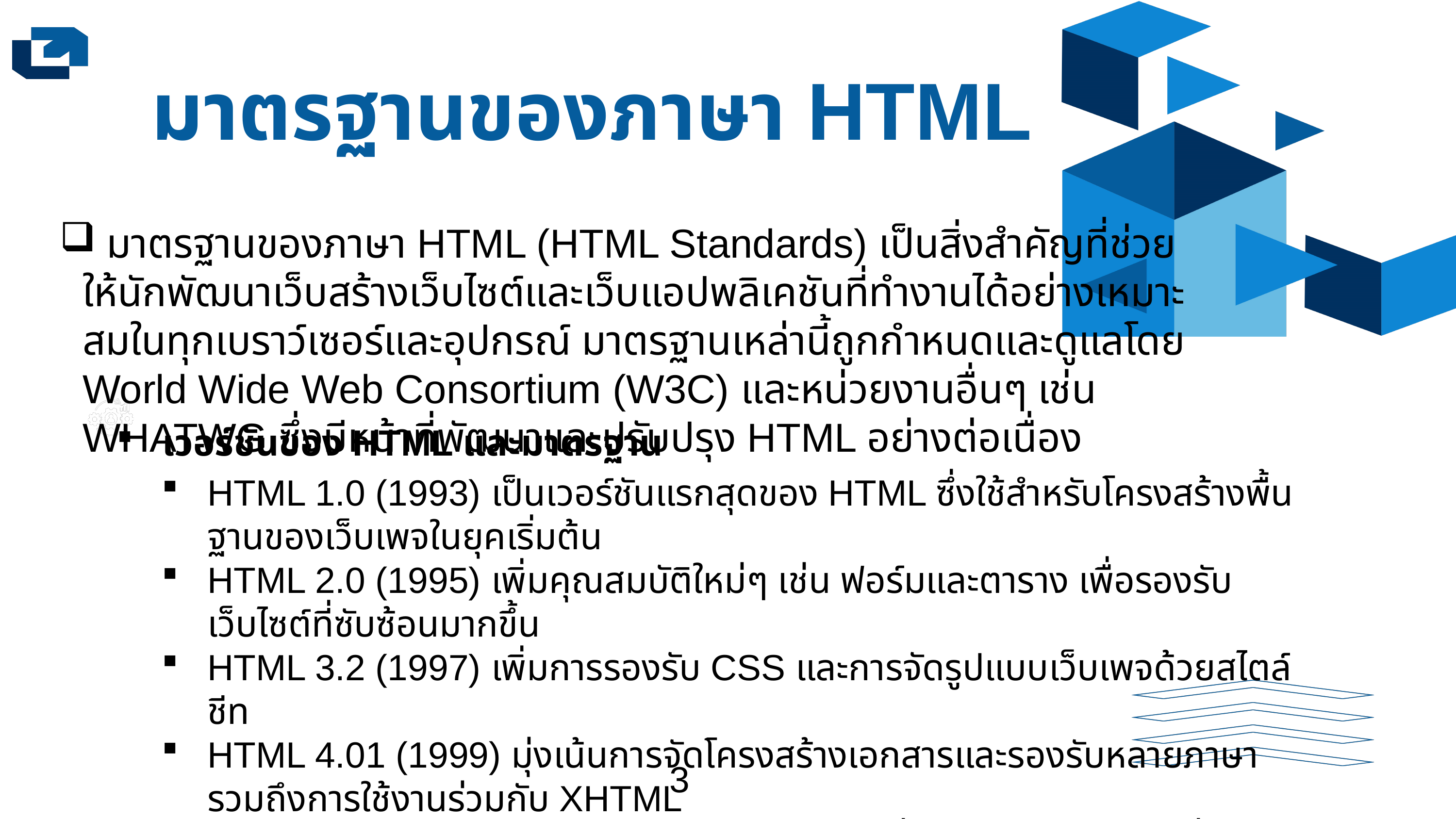

มาตรฐานของภาษา HTML
 มาตรฐานของภาษา HTML (HTML Standards) เป็นสิ่งสำคัญที่ช่วยให้นักพัฒนาเว็บสร้างเว็บไซต์และเว็บแอปพลิเคชันที่ทำงานได้อย่างเหมาะสมในทุกเบราว์เซอร์และอุปกรณ์ มาตรฐานเหล่านี้ถูกกำหนดและดูแลโดย World Wide Web Consortium (W3C) และหน่วยงานอื่นๆ เช่น WHATWG ซึ่งมีหน้าที่พัฒนาและปรับปรุง HTML อย่างต่อเนื่อง

เวอร์ชันของ HTML และมาตรฐาน
HTML 1.0 (1993) เป็นเวอร์ชันแรกสุดของ HTML ซึ่งใช้สำหรับโครงสร้างพื้นฐานของเว็บเพจในยุคเริ่มต้น
HTML 2.0 (1995) เพิ่มคุณสมบัติใหม่ๆ เช่น ฟอร์มและตาราง เพื่อรองรับเว็บไซต์ที่ซับซ้อนมากขึ้น
HTML 3.2 (1997) เพิ่มการรองรับ CSS และการจัดรูปแบบเว็บเพจด้วยสไตล์ชีท
HTML 4.01 (1999) มุ่งเน้นการจัดโครงสร้างเอกสารและรองรับหลายภาษา รวมถึงการใช้งานร่วมกับ XHTML
HTML5 (2014) ปัจจุบัน HTML5 เป็นมาตรฐานที่ได้รับการใช้งานมากที่สุด โดยเน้น:การสนับสนุนมัลติมีเดีย (เสียง, วิดีโอ) การพัฒนา API ใหม่ (Geolocation, Web Storage )การเพิ่มแท็กโครงสร้าง เช่น
 <header>, <footer>, <section>, <article>

3